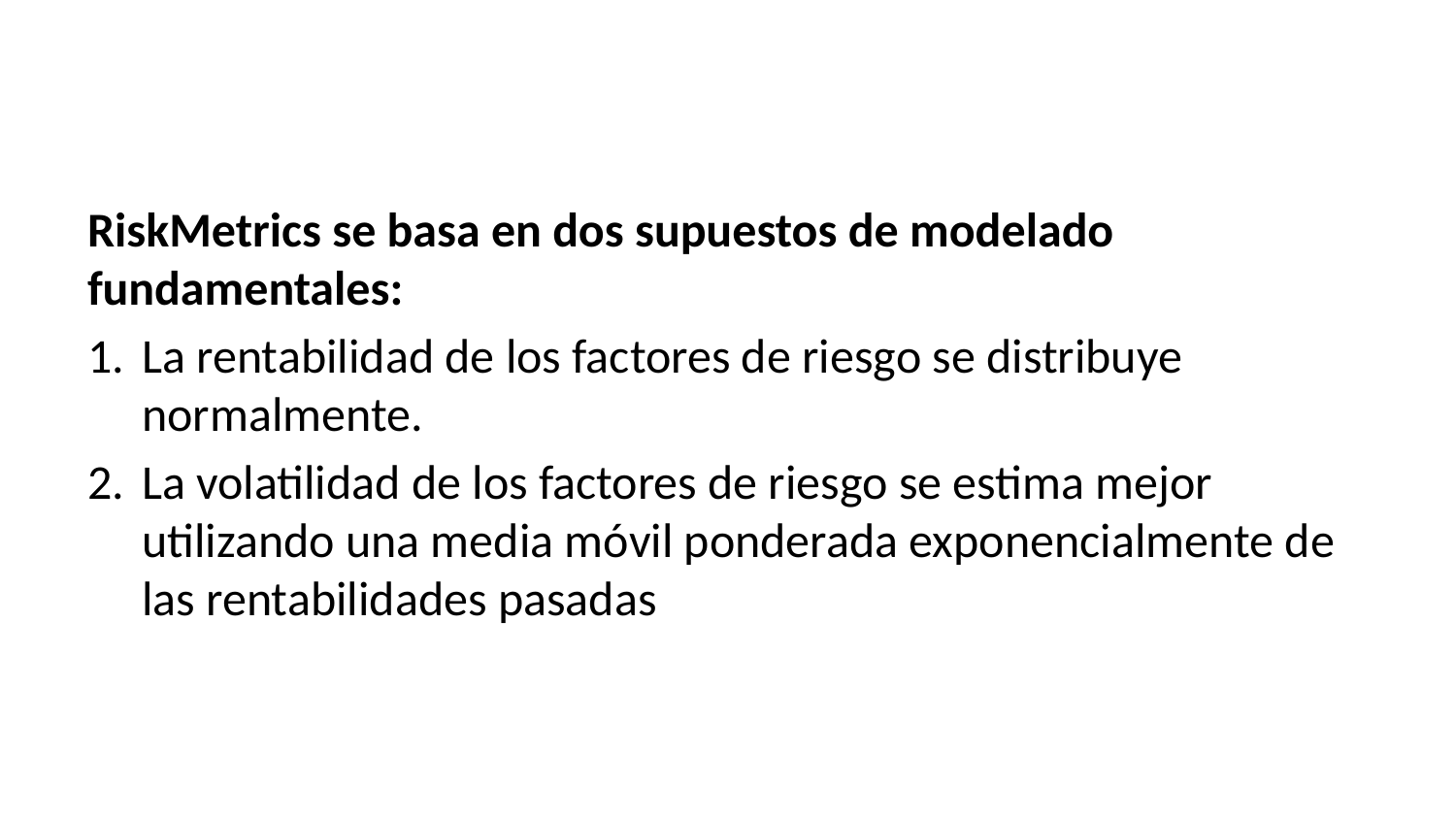

RiskMetrics se basa en dos supuestos de modelado fundamentales:
La rentabilidad de los factores de riesgo se distribuye normalmente.
La volatilidad de los factores de riesgo se estima mejor utilizando una media móvil ponderada exponencialmente de las rentabilidades pasadas